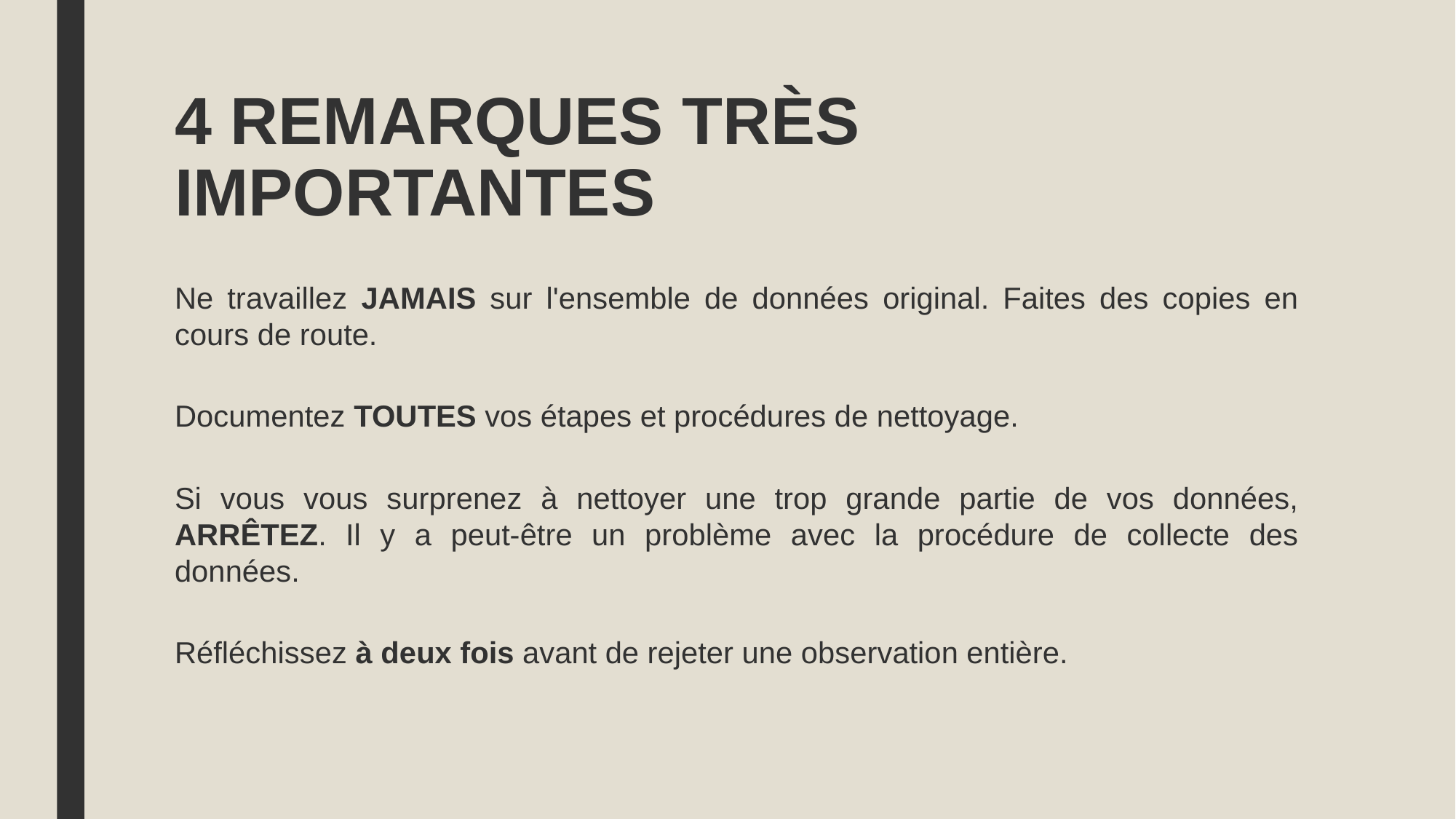

# 4 REMARQUES TRÈS IMPORTANTES
Ne travaillez JAMAIS sur l'ensemble de données original. Faites des copies en cours de route.

Documentez TOUTES vos étapes et procédures de nettoyage.

Si vous vous surprenez à nettoyer une trop grande partie de vos données, ARRÊTEZ. Il y a peut-être un problème avec la procédure de collecte des données.

Réfléchissez à deux fois avant de rejeter une observation entière.